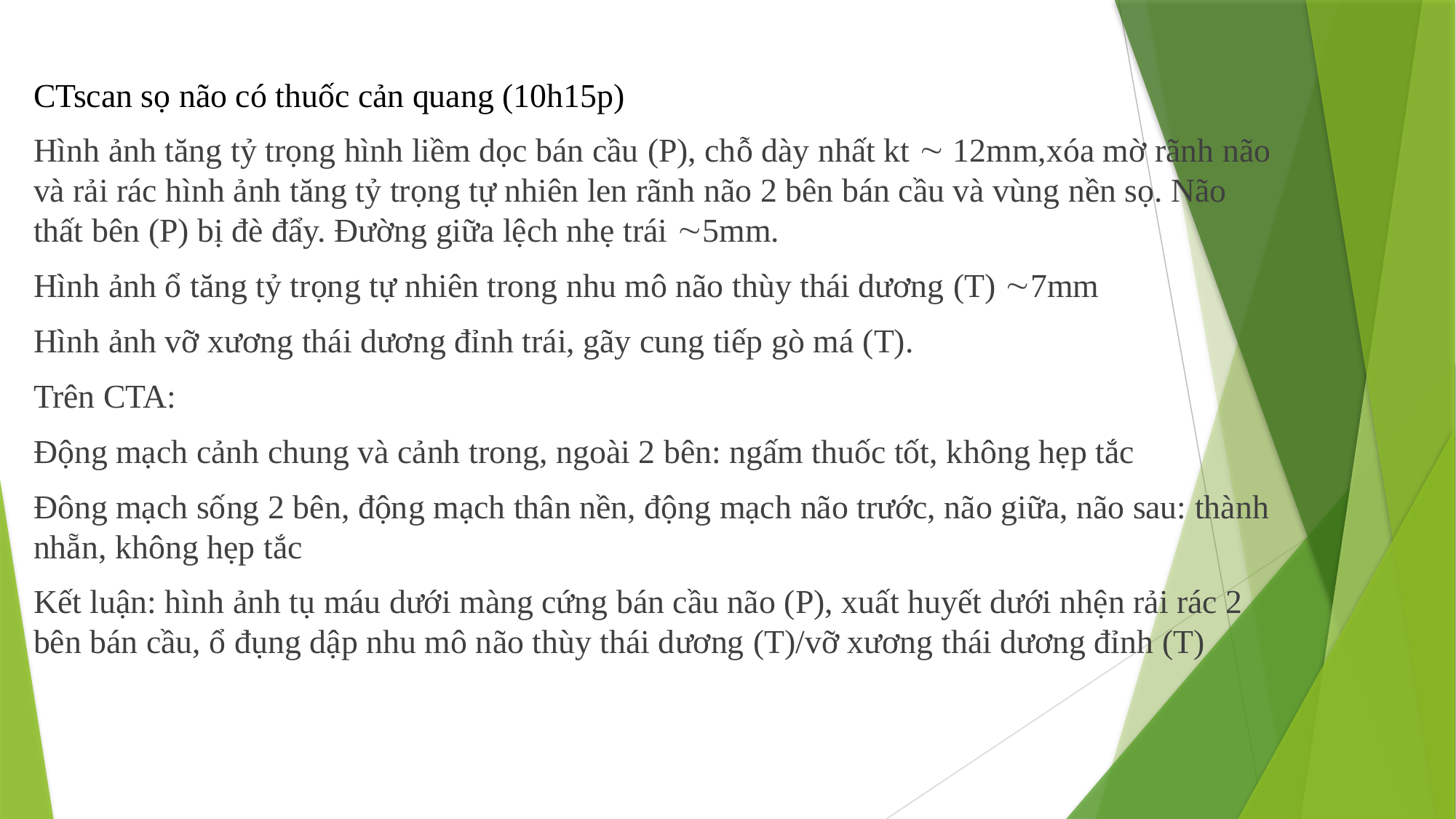

CTscan sọ não có thuốc cản quang (10h15p)
Hình ảnh tăng tỷ trọng hình liềm dọc bán cầu (P), chỗ dày nhất kt ∼ 12mm,xóa mờ rãnh não và rải rác hình ảnh tăng tỷ trọng tự nhiên len rãnh não 2 bên bán cầu và vùng nền sọ. Não thất bên (P) bị đè đẩy. Đường giữa lệch nhẹ trái ∼5mm.
Hình ảnh ổ tăng tỷ trọng tự nhiên trong nhu mô não thùy thái dương (T) ∼7mm
Hình ảnh vỡ xương thái dương đỉnh trái, gãy cung tiếp gò má (T).
Trên CTA:
Động mạch cảnh chung và cảnh trong, ngoài 2 bên: ngấm thuốc tốt, không hẹp tắc
Đông mạch sống 2 bên, động mạch thân nền, động mạch não trước, não giữa, não sau: thành nhẵn, không hẹp tắc
Kết luận: hình ảnh tụ máu dưới màng cứng bán cầu não (P), xuất huyết dưới nhện rải rác 2 bên bán cầu, ổ đụng dập nhu mô não thùy thái dương (T)/vỡ xương thái dương đỉnh (T)